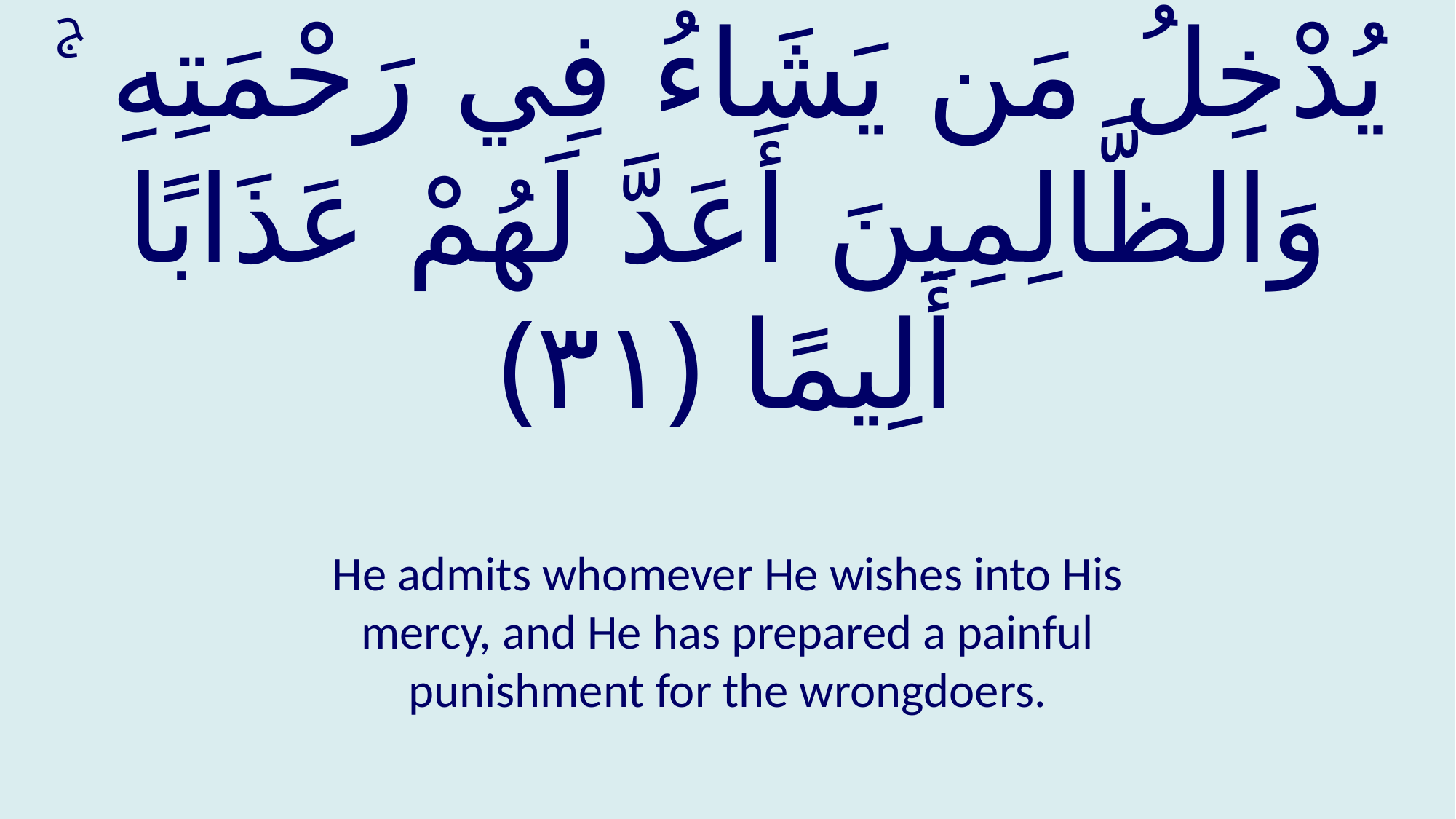

# يُدْخِلُ مَن يَشَاءُ فِي رَحْمَتِهِ ۚ وَالظَّالِمِينَ أَعَدَّ لَهُمْ عَذَابًا أَلِيمًا ‎﴿٣١﴾‏
He admits whomever He wishes into His mercy, and He has prepared a painful punishment for the wrongdoers.